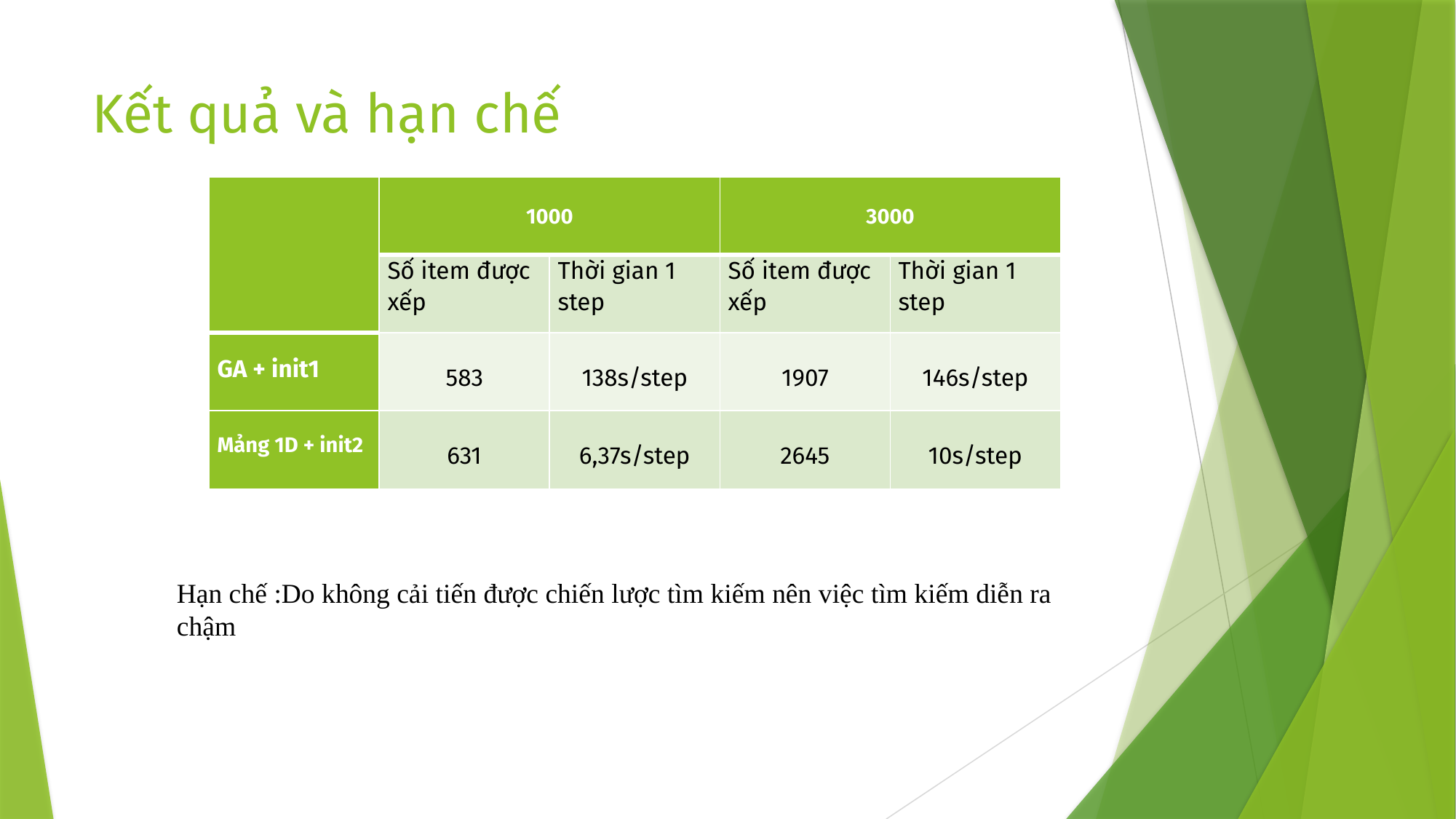

# Kết quả và hạn chế
|  | 1000 |  | 3000 |  |
| --- | --- | --- | --- | --- |
|  | Số item được xếp | Thời gian 1 step | Số item được xếp | Thời gian 1 step |
| GA + init1 | 583 | 138s/step | 1907 | 146s/step |
| Mảng 1D + init2 | 631 | 6,37s/step | 2645 | 10s/step |
Hạn chế :Do không cải tiến được chiến lược tìm kiếm nên việc tìm kiếm diễn ra chậm